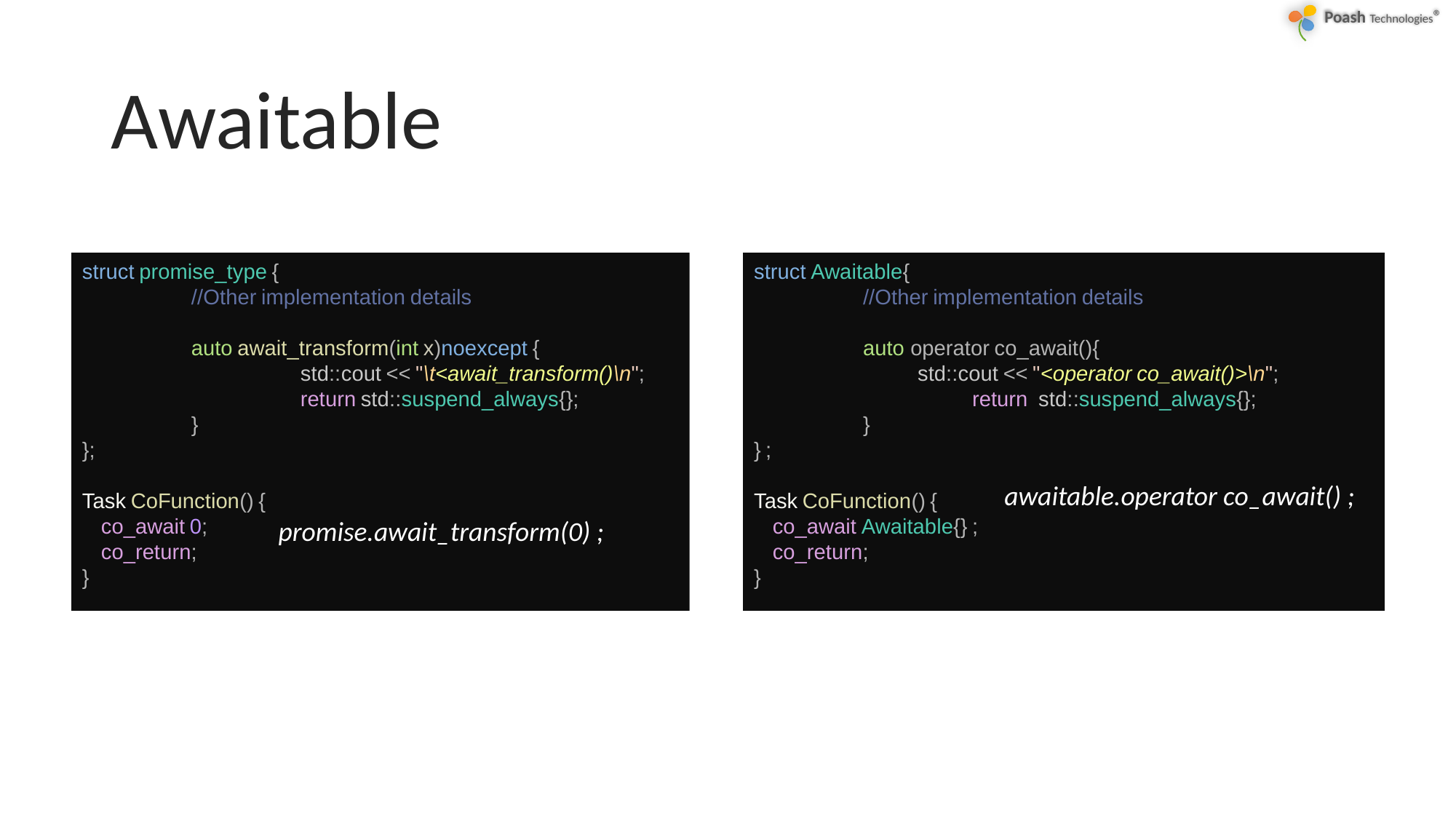

# Awaitable
struct promise_type {
	//Other implementation details

	auto await_transform(int x)noexcept {
		std::cout << "\t<await_transform()\n";
		return std::suspend_always{};
	}
};

Task CoFunction() {
    co_await 0;
    co_return;
}

struct Awaitable{
	//Other implementation details

	auto operator co_await(){
	std::cout << "<operator co_await()>\n";
		return  std::suspend_always{};
	}
} ;

Task CoFunction() {
    co_await Awaitable{} ;
    co_return;
}

awaitable.operator co_await() ;
promise.await_transform(0) ;